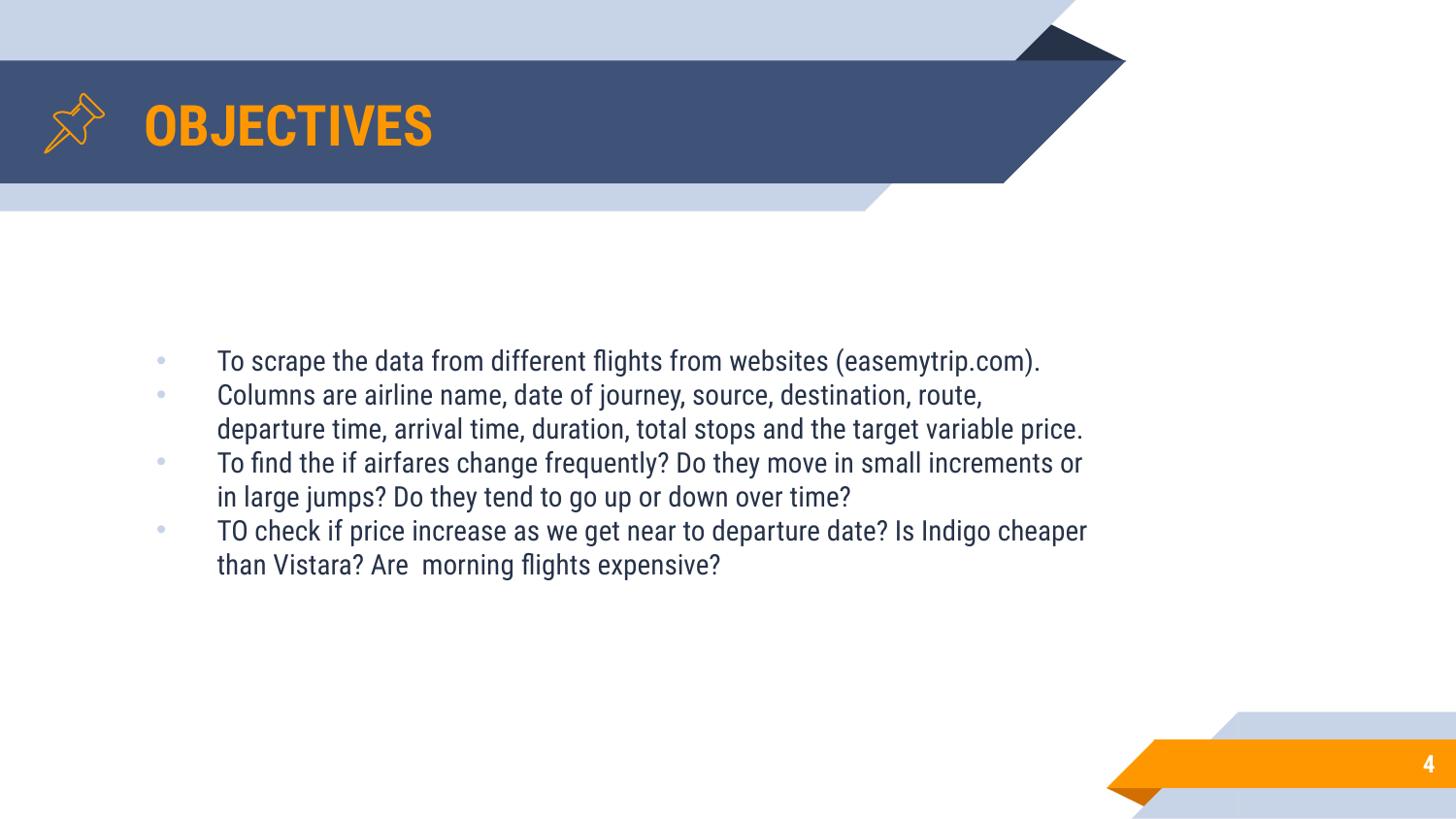

# OBJECTIVES

To scrape the data from different flights from websites (easemytrip.com).
Columns are airline name, date of journey, source, destination, route, departure time, arrival time, duration, total stops and the target variable price.
To find the if airfares change frequently? Do they move in small increments or in large jumps? Do they tend to go up or down over time?
TO check if price increase as we get near to departure date? Is Indigo cheaper than Vistara? Are  morning flights expensive?
4